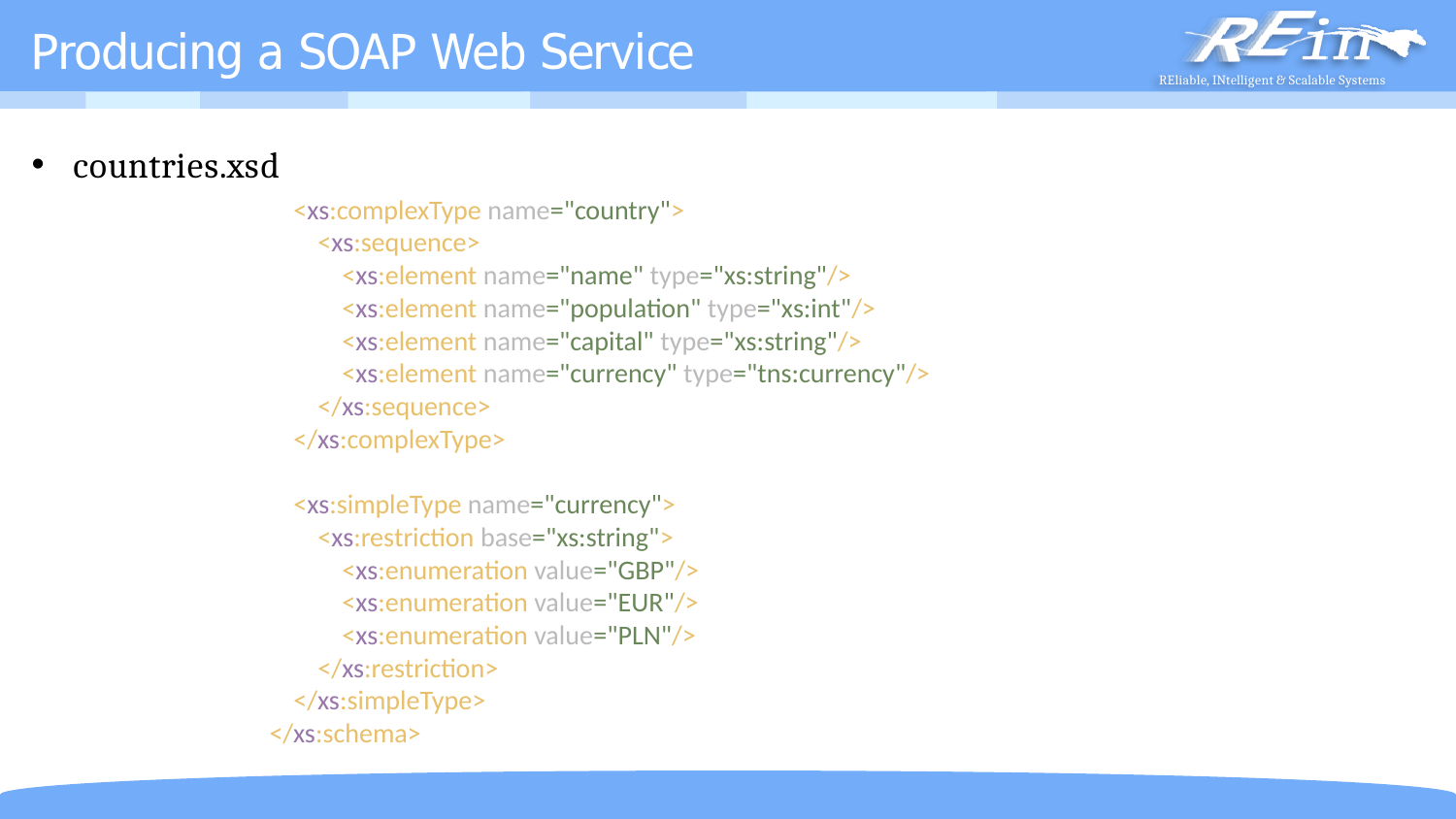

# Producing a SOAP Web Service
countries.xsd
    <xs:complexType name="country">
        <xs:sequence>
            <xs:element name="name" type="xs:string"/>
            <xs:element name="population" type="xs:int"/>
            <xs:element name="capital" type="xs:string"/>
            <xs:element name="currency" type="tns:currency"/>
        </xs:sequence>
    </xs:complexType>
    <xs:simpleType name="currency">
        <xs:restriction base="xs:string">
            <xs:enumeration value="GBP"/>
            <xs:enumeration value="EUR"/>
            <xs:enumeration value="PLN"/>
        </xs:restriction>
    </xs:simpleType>
</xs:schema>
14